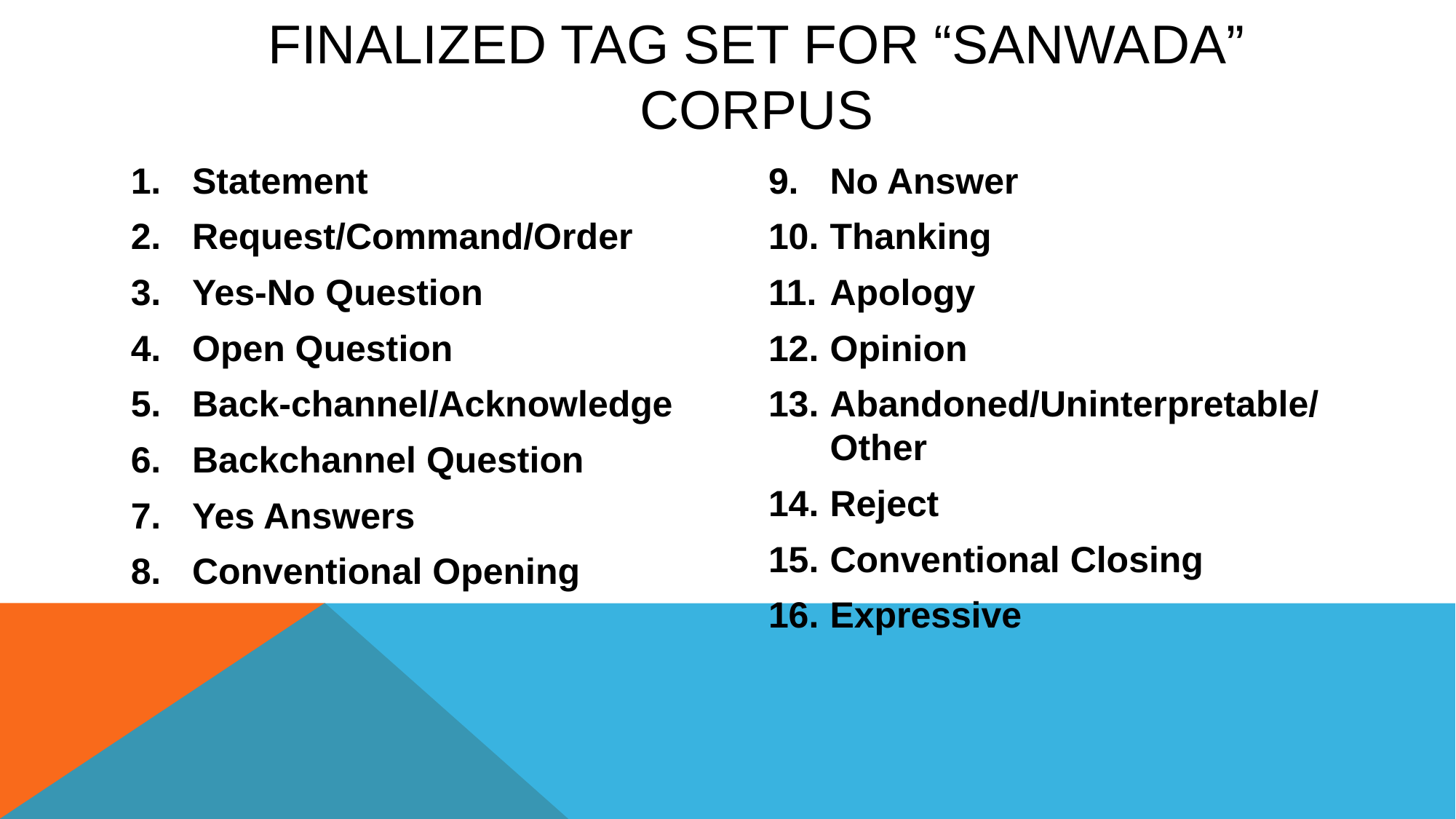

# Finalized Tag Set for “Sanwada” Corpus
Statement
Request/Command/Order
Yes-No Question
Open Question
Back-channel/Acknowledge
Backchannel Question
Yes Answers
Conventional Opening
No Answer
Thanking
Apology
Opinion
Abandoned/Uninterpretable/Other
Reject
Conventional Closing
Expressive